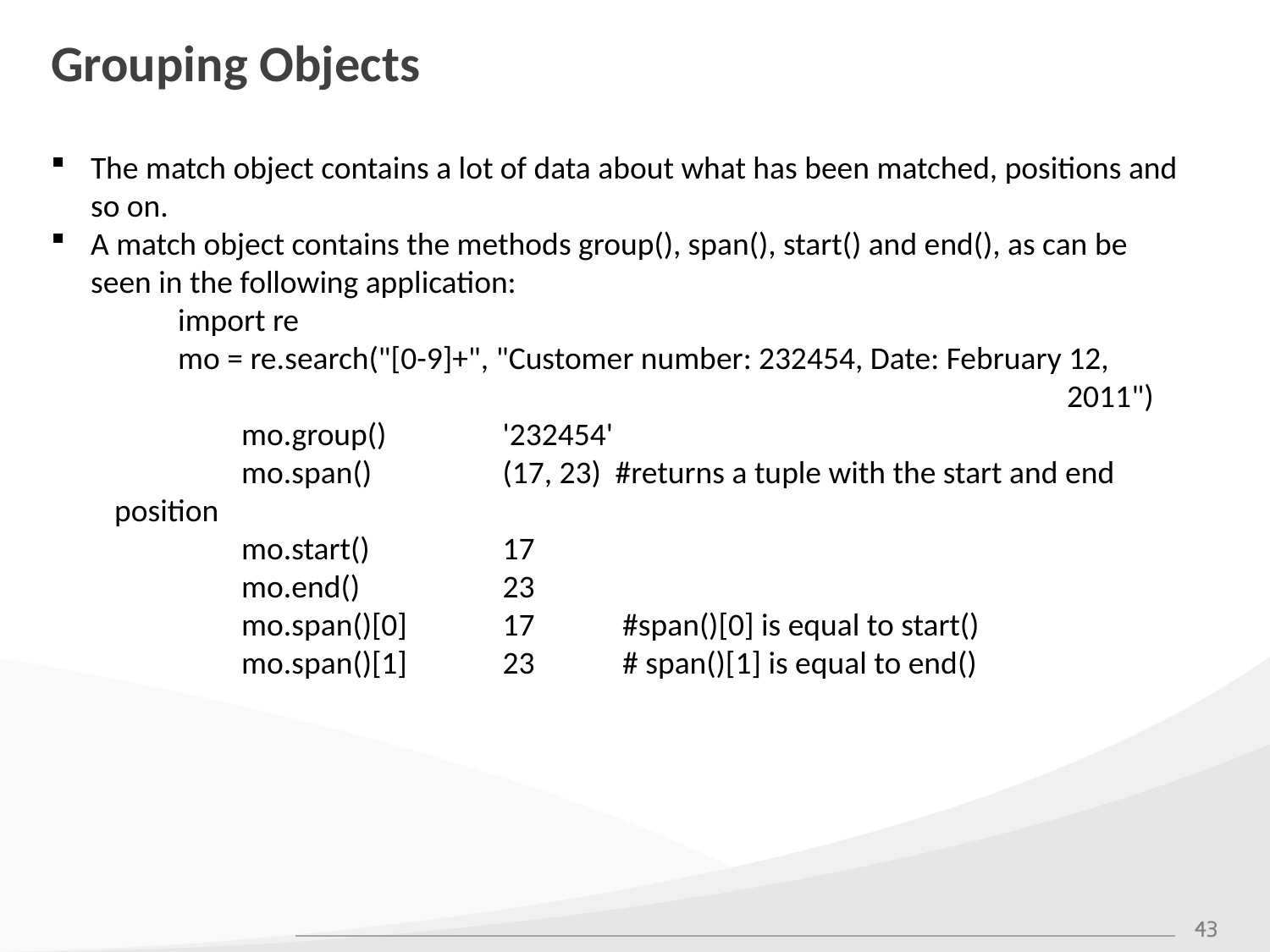

# Grouping Objects
The match object contains a lot of data about what has been matched, positions and so on.
A match object contains the methods group(), span(), start() and end(), as can be seen in the following application:
	import re
	mo = re.search("[0-9]+", "Customer number: 232454, Date: February 12, 								2011")
	mo.group()	 '232454'
	mo.span() 	 (17, 23)  #returns a tuple with the start and end position
	mo.start() 	 17
	mo.end()		 23
	mo.span()[0]	 17 	#span()[0] is equal to start()
	mo.span()[1]	 23 	# span()[1] is equal to end()